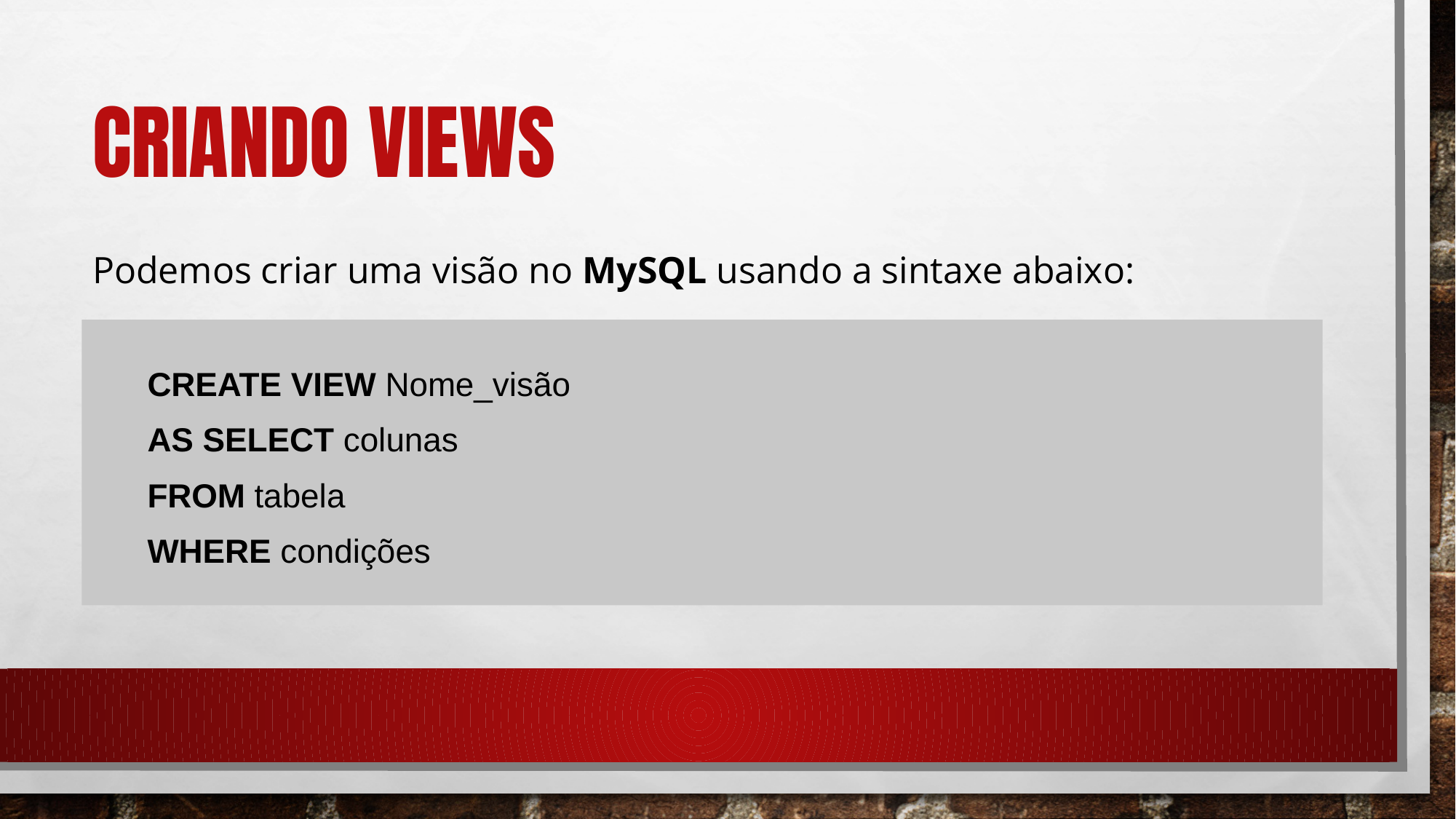

# Criando views
Podemos criar uma visão no MySQL usando a sintaxe abaixo:
CREATE VIEW Nome_visão
AS SELECT colunas
FROM tabela
WHERE condições